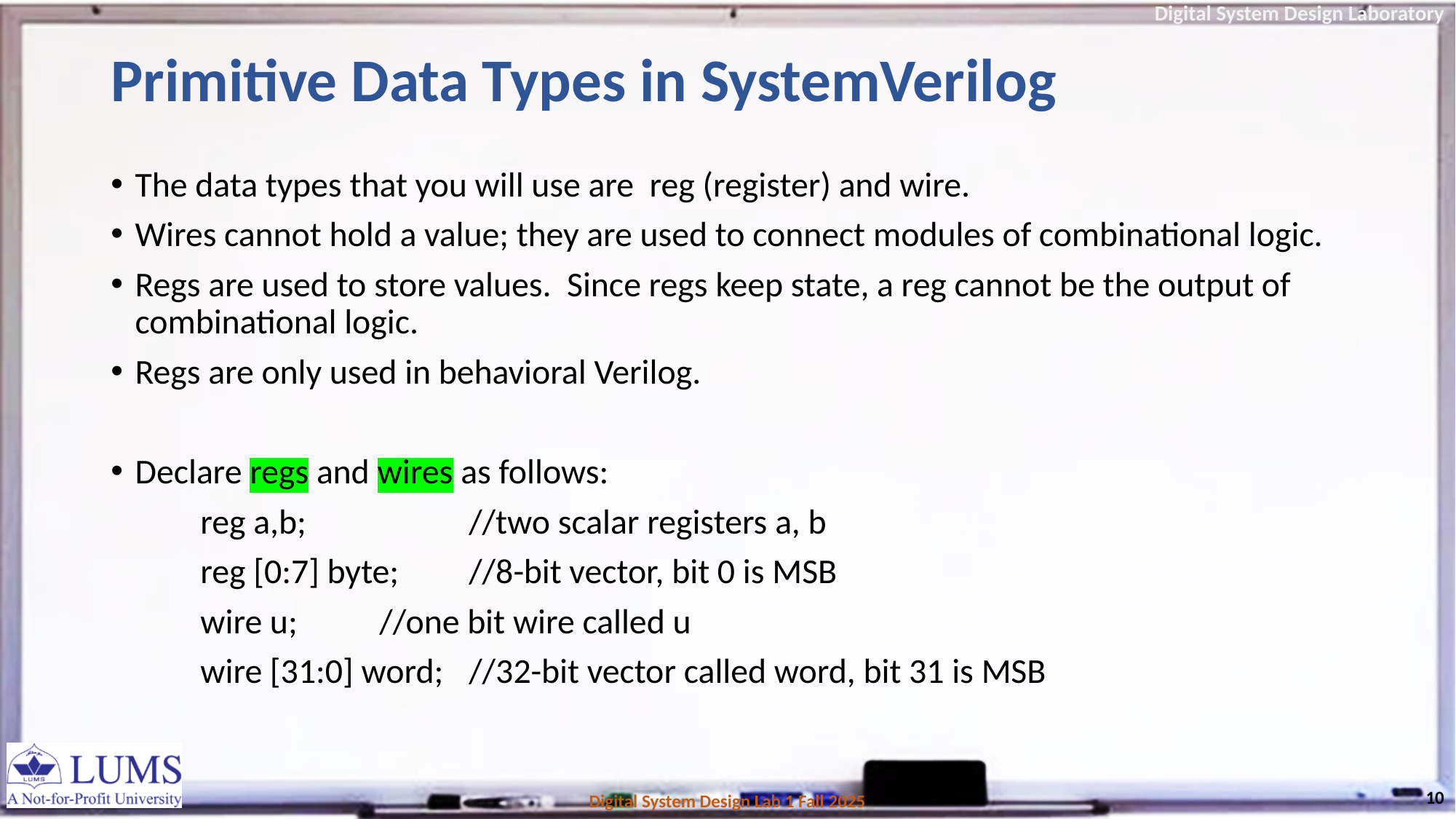

# Primitive Data Types in SystemVerilog
The data types that you will use are  reg (register) and wire.
Wires cannot hold a value; they are used to connect modules of combinational logic.
Regs are used to store values.  Since regs keep state, a reg cannot be the output of combinational logic.
Regs are only used in behavioral Verilog.

Declare regs and wires as follows:
    	reg a,b;            	//two scalar registers a, b
    	reg [0:7] byte; 	//8-bit vector, bit 0 is MSB
	wire u;		//one bit wire called u
    	wire [31:0] word;  	//32-bit vector called word, bit 31 is MSB
10
Digital System Design Lab 1 Fall 2025